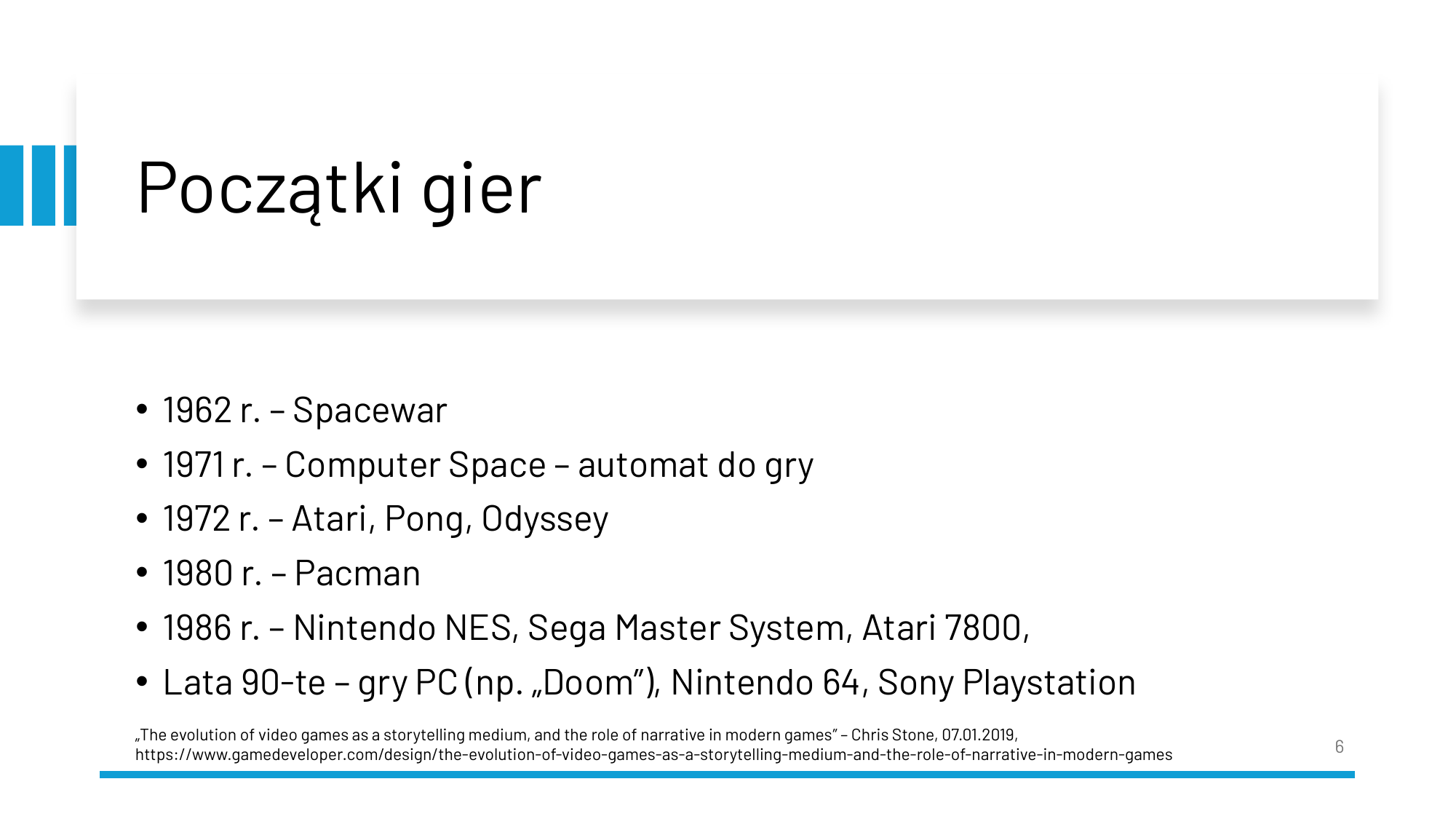

# Początki gier

1962 r. – Spacewar
1971 r. – Computer Space – automat do gry
1972 r. – Atari, Pong, Odyssey
1980 r. – Pacman
1986 r. – Nintendo NES, Sega Master System, Atari 7800,
Lata 90-te – gry PC (np. „Doom”), Nintendo 64, Sony Playstation
„The evolution of video games as a storytelling medium, and the role of narrative in modern games” – Chris Stone, 07.01.2019, https://www.gamedeveloper.com/design/the-evolution-of-video-games-as-a-storytelling-medium-and-the-role-of-narrative-in-modern-games
6